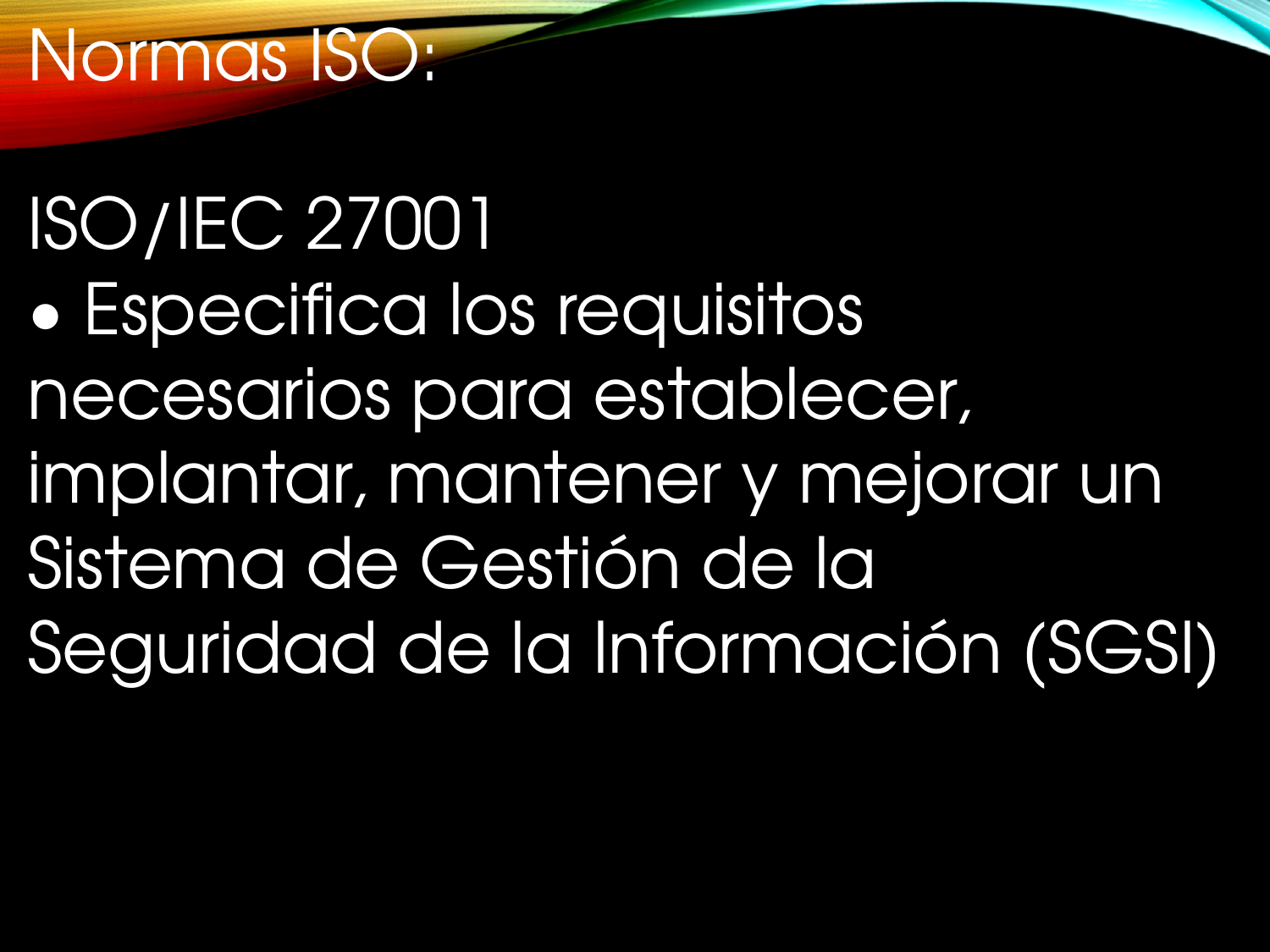

Normas ISO:

ISO/IEC 27001
• Especifica los requisitos necesarios para establecer, implantar, mantener y mejorar un Sistema de Gestión de la Seguridad de la Información (SGSI)